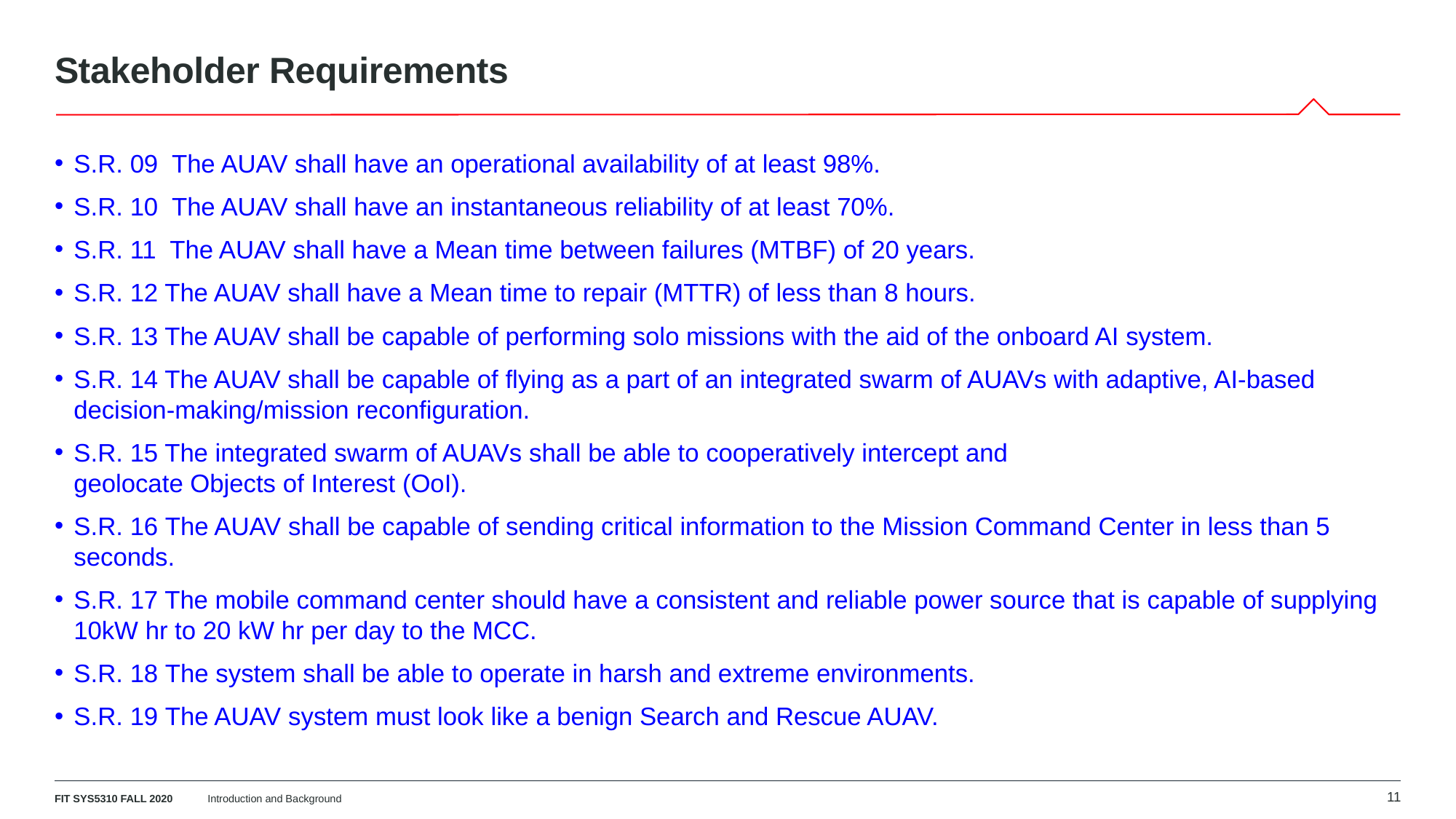

# Stakeholder Requirements
S.R. 09  The AUAV shall have an operational availability of at least 98%.
S.R. 10  The AUAV shall have an instantaneous reliability of at least 70%.
S.R. 11  The AUAV shall have a Mean time between failures (MTBF) of 20 years.
S.R. 12 The AUAV shall have a Mean time to repair (MTTR) of less than 8 hours.
S.R. 13 The AUAV shall be capable of performing solo missions with the aid of the onboard AI system.
S.R. 14 The AUAV shall be capable of flying as a part of an integrated swarm of AUAVs with adaptive, AI-based decision-making/mission reconfiguration.
S.R. 15 The integrated swarm of AUAVs shall be able to cooperatively intercept and geolocate Objects of Interest (OoI).
S.R. 16 The AUAV shall be capable of sending critical information to the Mission Command Center in less than 5 seconds.
S.R. 17 The mobile command center should have a consistent and reliable power source that is capable of supplying 10kW hr to 20 kW hr per day to the MCC.
S.R. 18 The system shall be able to operate in harsh and extreme environments.
S.R. 19 The AUAV system must look like a benign Search and Rescue AUAV.